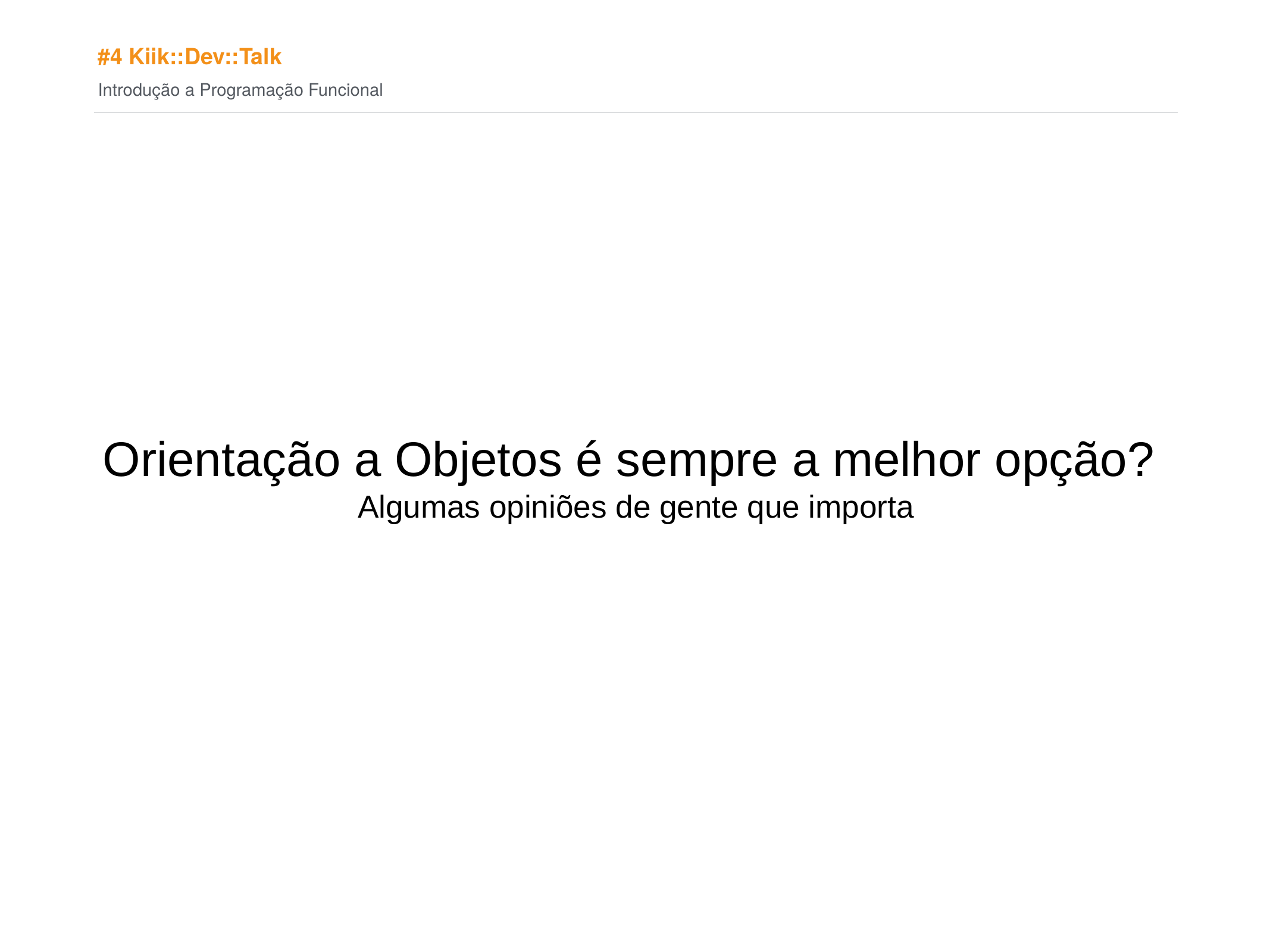

# Orientação a Objetos é sempre a melhor opção?
Algumas opiniões de gente que importa